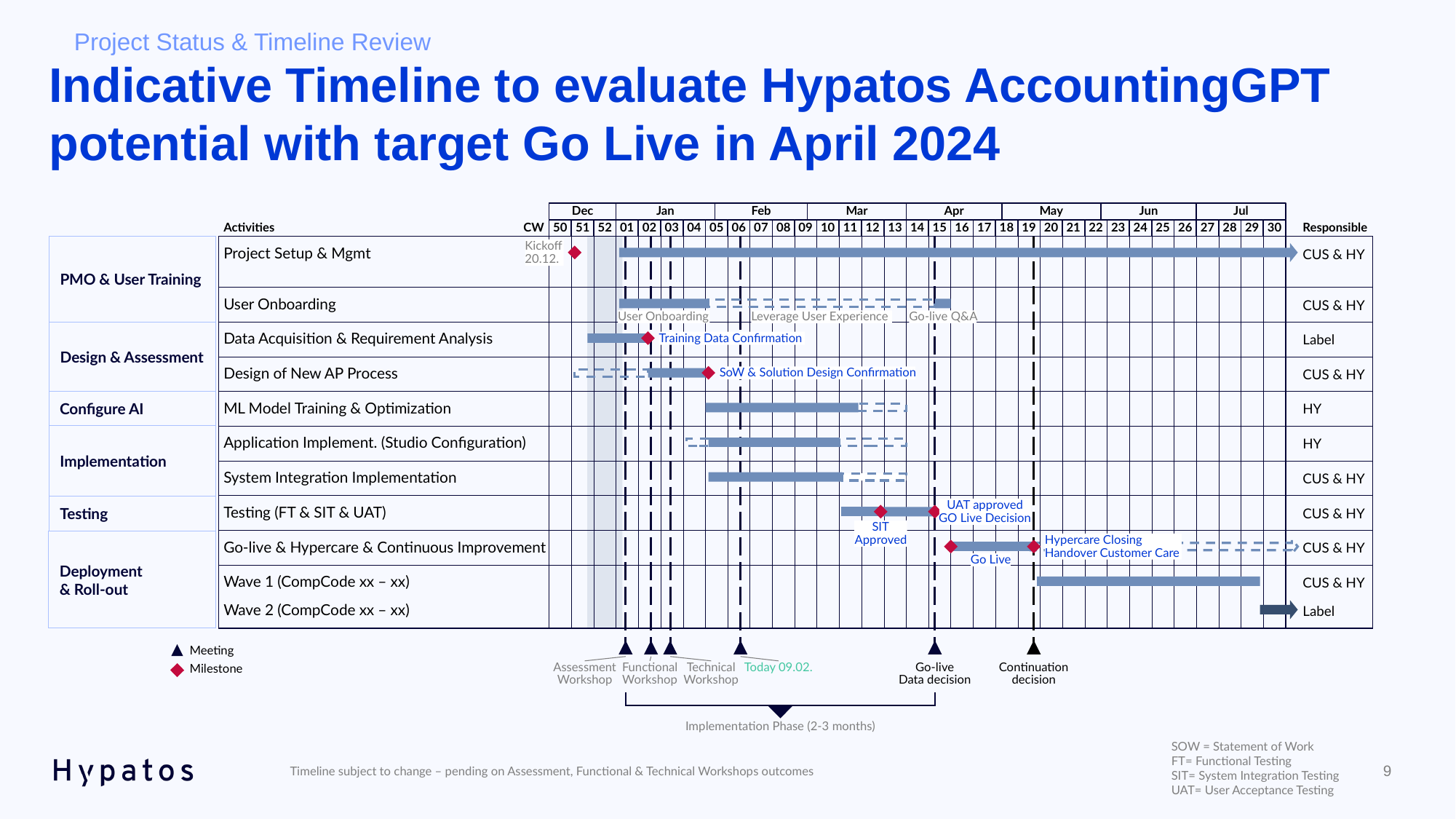

Project Status & Timeline Review
# Indicative Timeline to evaluate Hypatos AccountingGPT potential with target Go Live in April 2024
Dec
Jan
Feb
Mar
Apr
May
Jun
Jul
50
51
52
01
02
03
04
05
06
07
08
09
10
11
12
13
14
15
16
17
18
19
20
21
22
23
24
25
26
27
28
29
30
Responsible
Activities
CW
PMO & User Training

Kickoff
20.12.

Project Setup & Mgmt
CUS & HY

User Onboarding
CUS & HY

User Onboarding
Leverage User Experience
Go-live Q&A
Design & Assessment
Data Acquisition & Requirement Analysis
Label
Training Data Confirmation

Design of New AP Process
CUS & HY
SoW & Solution Design Confirmation

Configure AI
ML Model Training & Optimization
HY

Implementation
Application Implement. (Studio Configuration)
HY

System Integration Implementation
CUS & HY

Testing
UAT approved
GO Live Decision
Testing (FT & SIT & UAT)
CUS & HY

SIT
Approved
Deployment
& Roll-out
Hypercare Closing
Handover Customer Care

Go-live & Hypercare & Continuous Improvement
CUS & HY

Go Live
Wave 1 (CompCode xx – xx)
CUS & HY

Label
Wave 2 (CompCode xx – xx)
Meeting

Milestone
Assessment
Workshop
Functional
Workshop
Technical
Workshop
Today 09.02.
Go-live
Data decision
Continuation
decision

Implementation Phase (2-3 months)
SOW = Statement of Work
FT= Functional Testing
SIT= System Integration Testing
UAT= User Acceptance Testing
9
Timeline subject to change – pending on Assessment, Functional & Technical Workshops outcomes